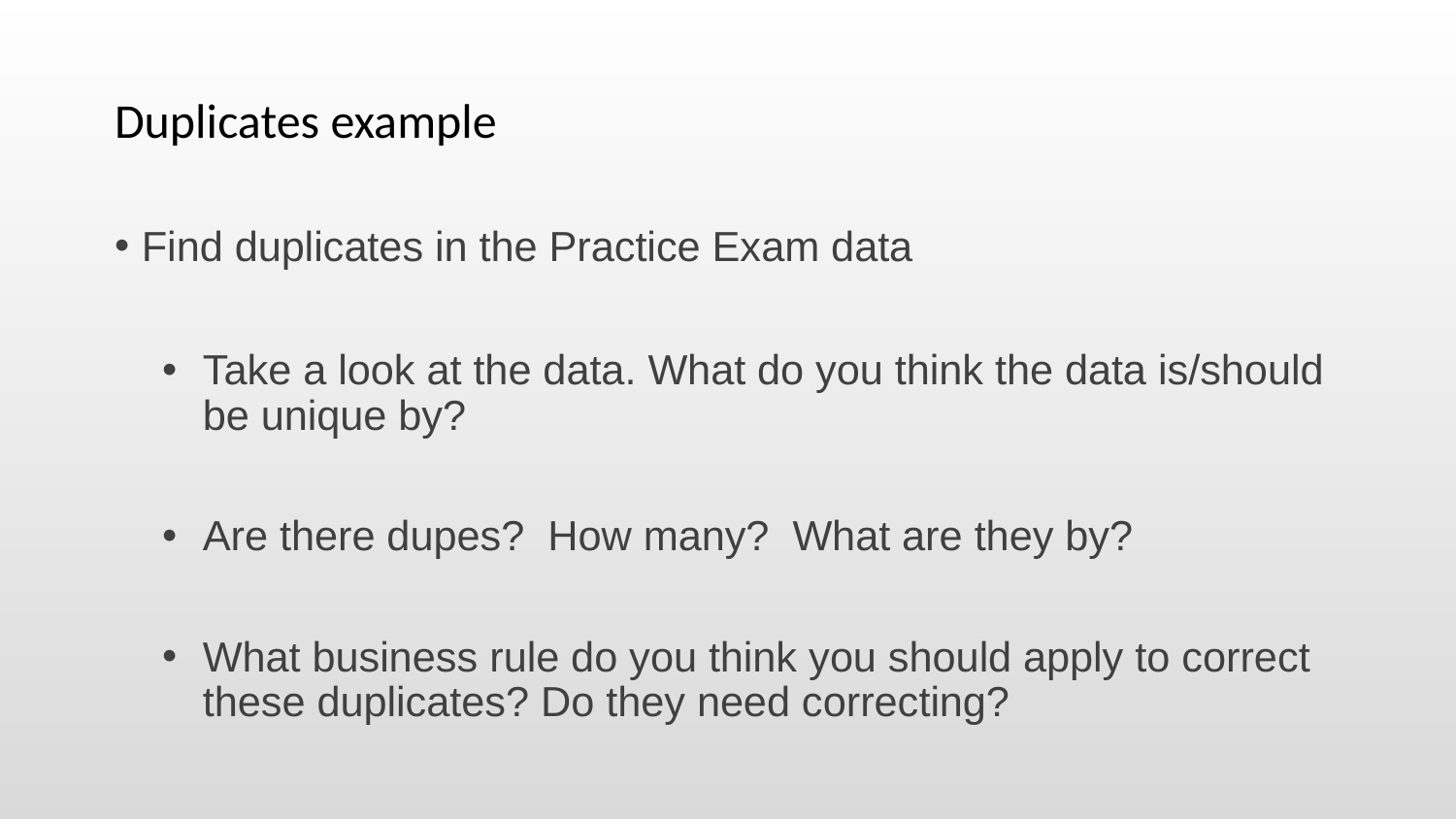

# Duplicates example
Find duplicates in the Practice Exam data

Take a look at the data. What do you think the data is/should be unique by?

Are there dupes?  How many?  What are they by?

What business rule do you think you should apply to correct these duplicates? Do they need correcting?